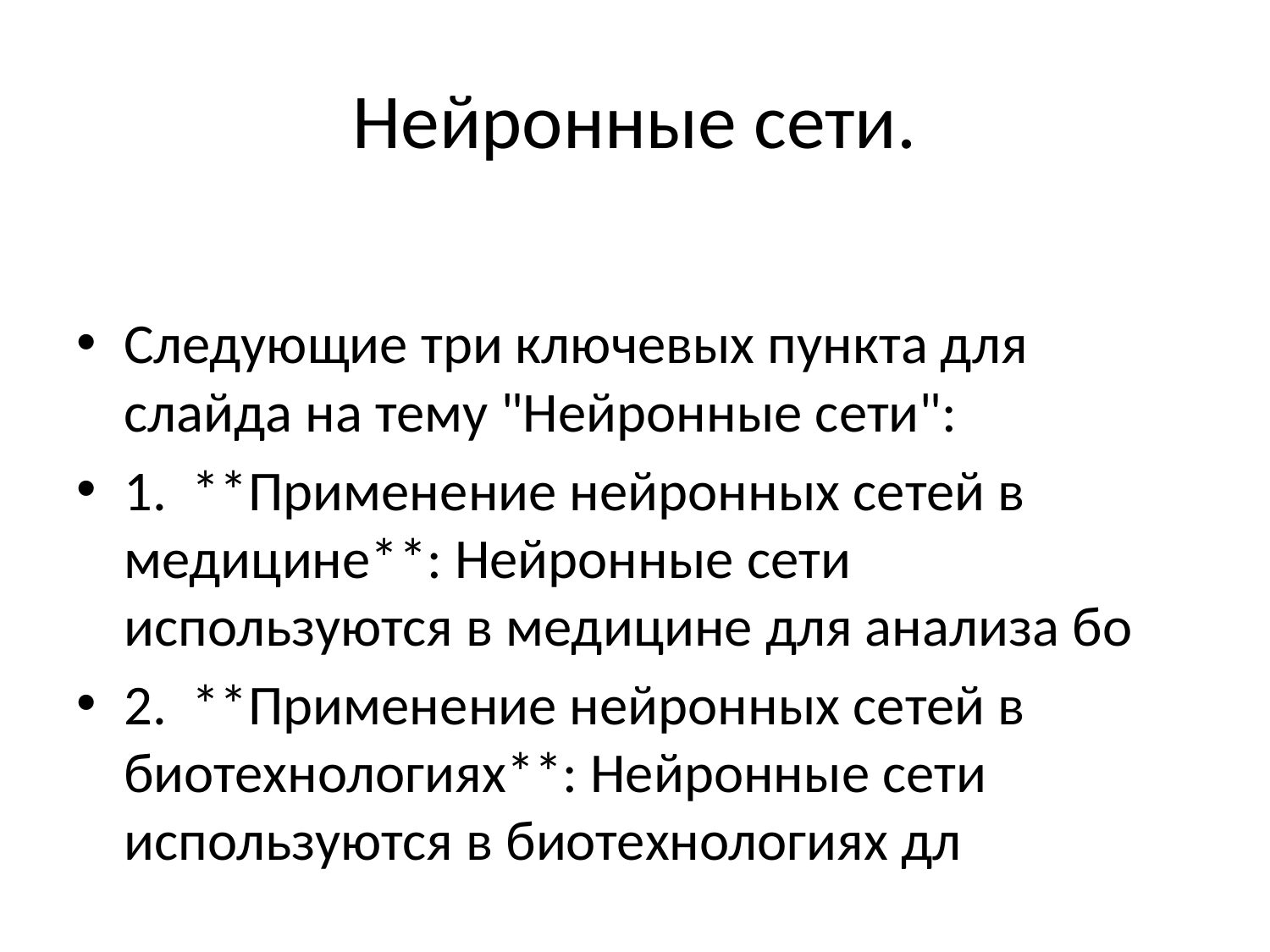

# Нейронные сети.

Следующие три ключевых пункта для слайда на тему "Нейронные сети":
1.  **Применение нейронных сетей в медицине**: Нейронные сети используются в медицине для анализа бо
2.  **Применение нейронных сетей в биотехнологиях**: Нейронные сети используются в биотехнологиях дл